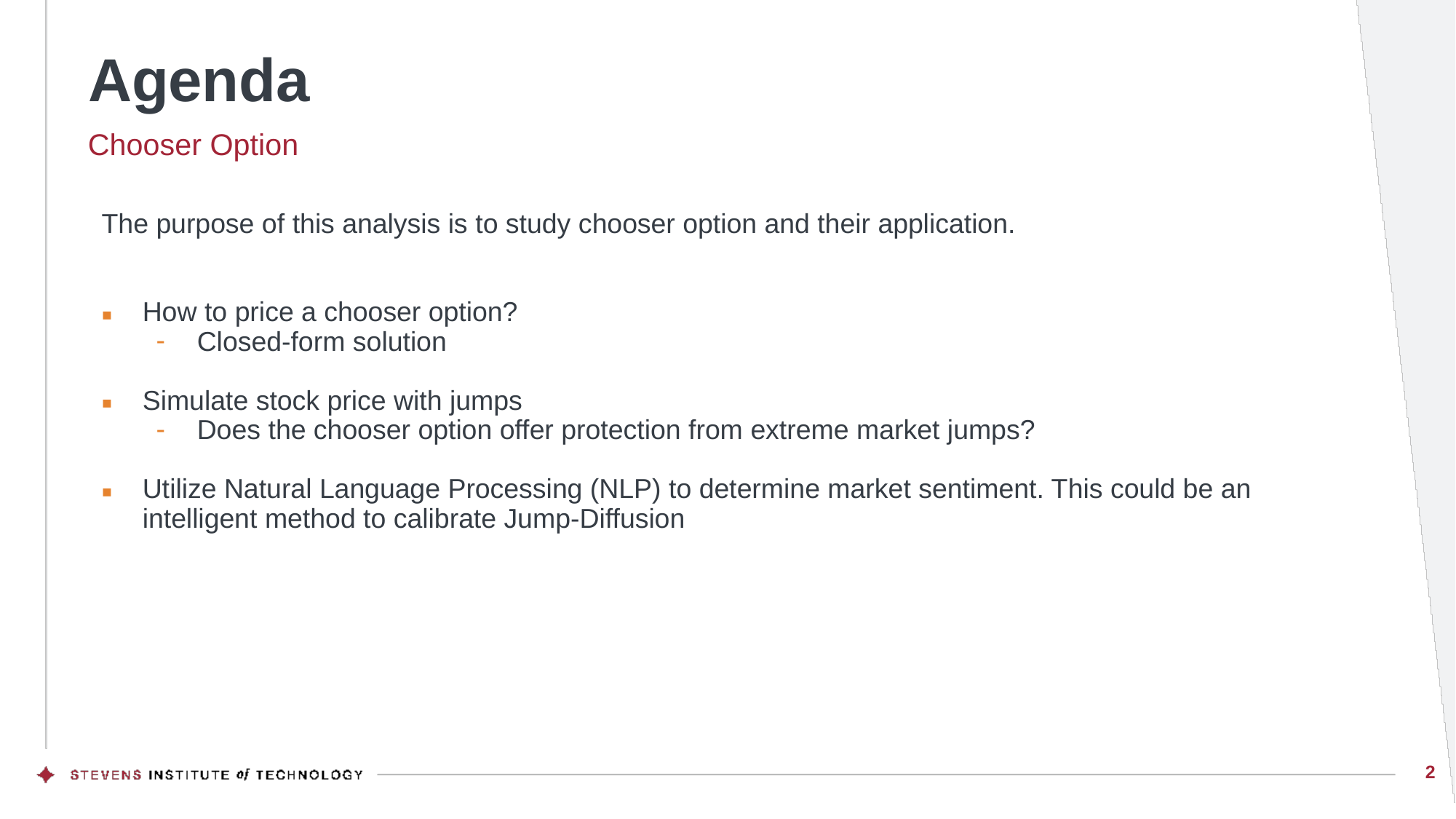

# Agenda
Chooser Option
The purpose of this analysis is to study chooser option and their application.

How to price a chooser option?
Closed-form solution

Simulate stock price with jumps
Does the chooser option offer protection from extreme market jumps?

Utilize Natural Language Processing (NLP) to determine market sentiment. This could be an intelligent method to calibrate Jump-Diffusion
2